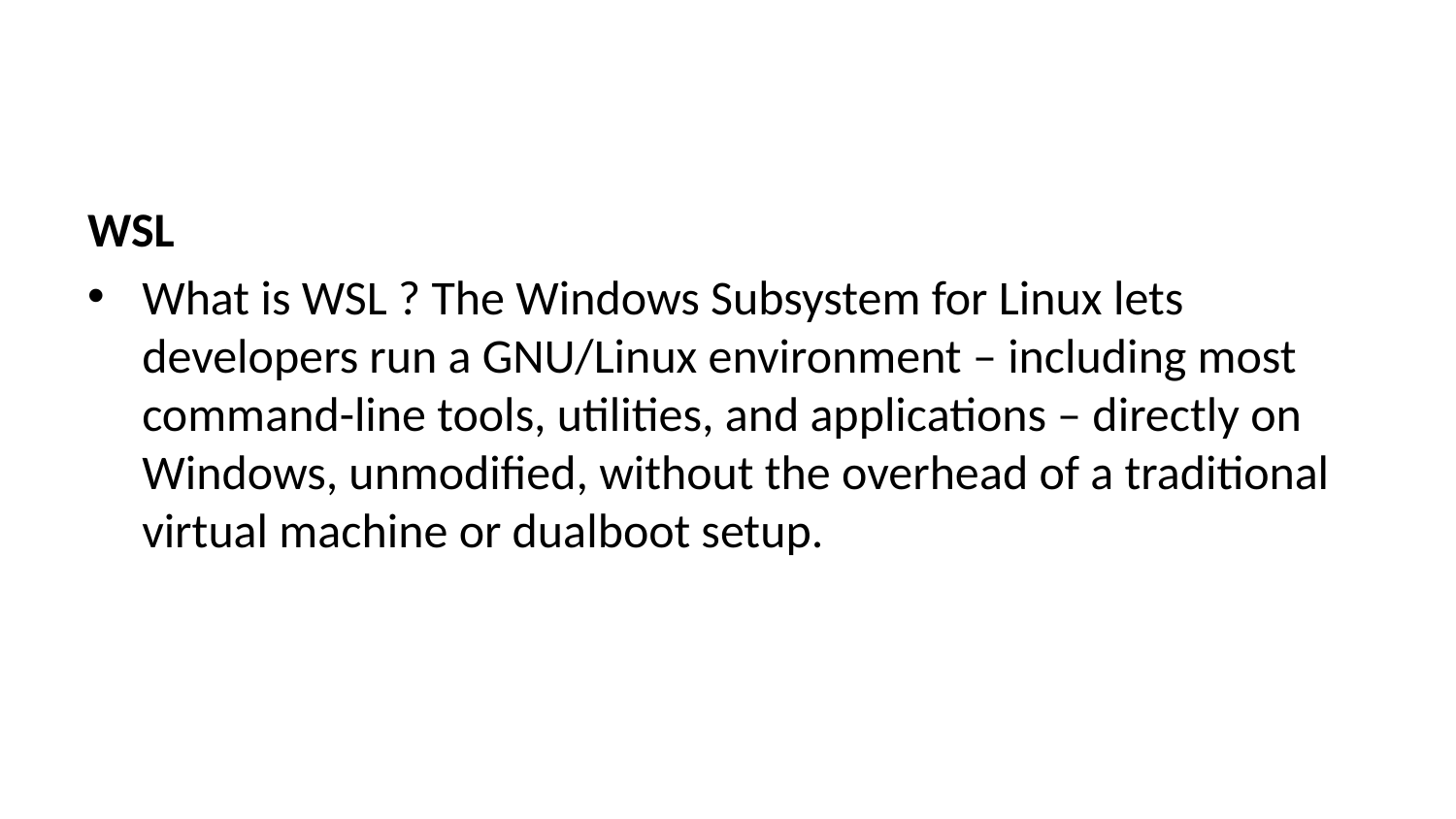

WSL
What is WSL ? The Windows Subsystem for Linux lets developers run a GNU/Linux environment – including most command-line tools, utilities, and applications – directly on Windows, unmodified, without the overhead of a traditional virtual machine or dualboot setup.